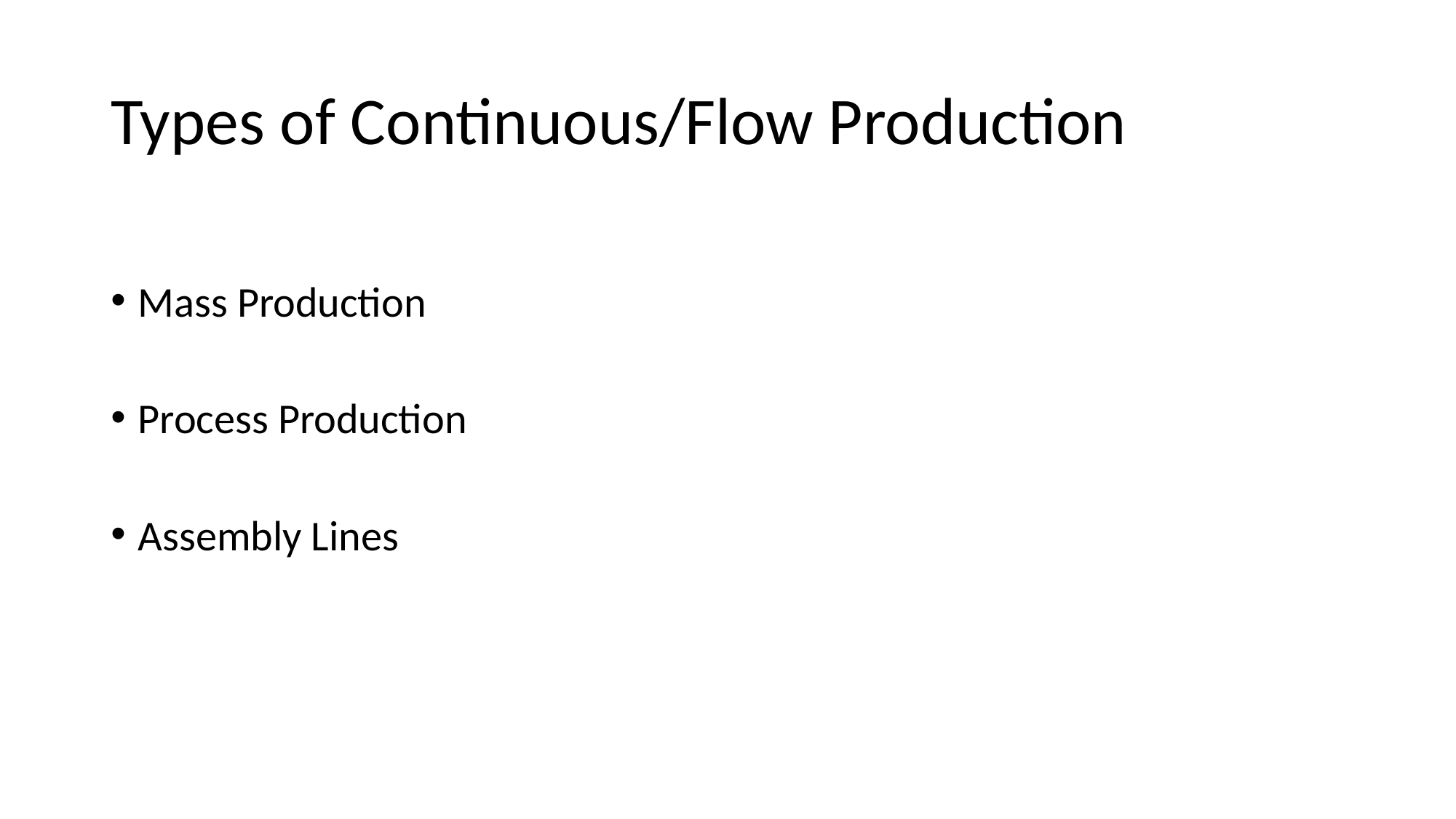

# Types of Continuous/Flow Production
Mass Production
Process Production
Assembly Lines